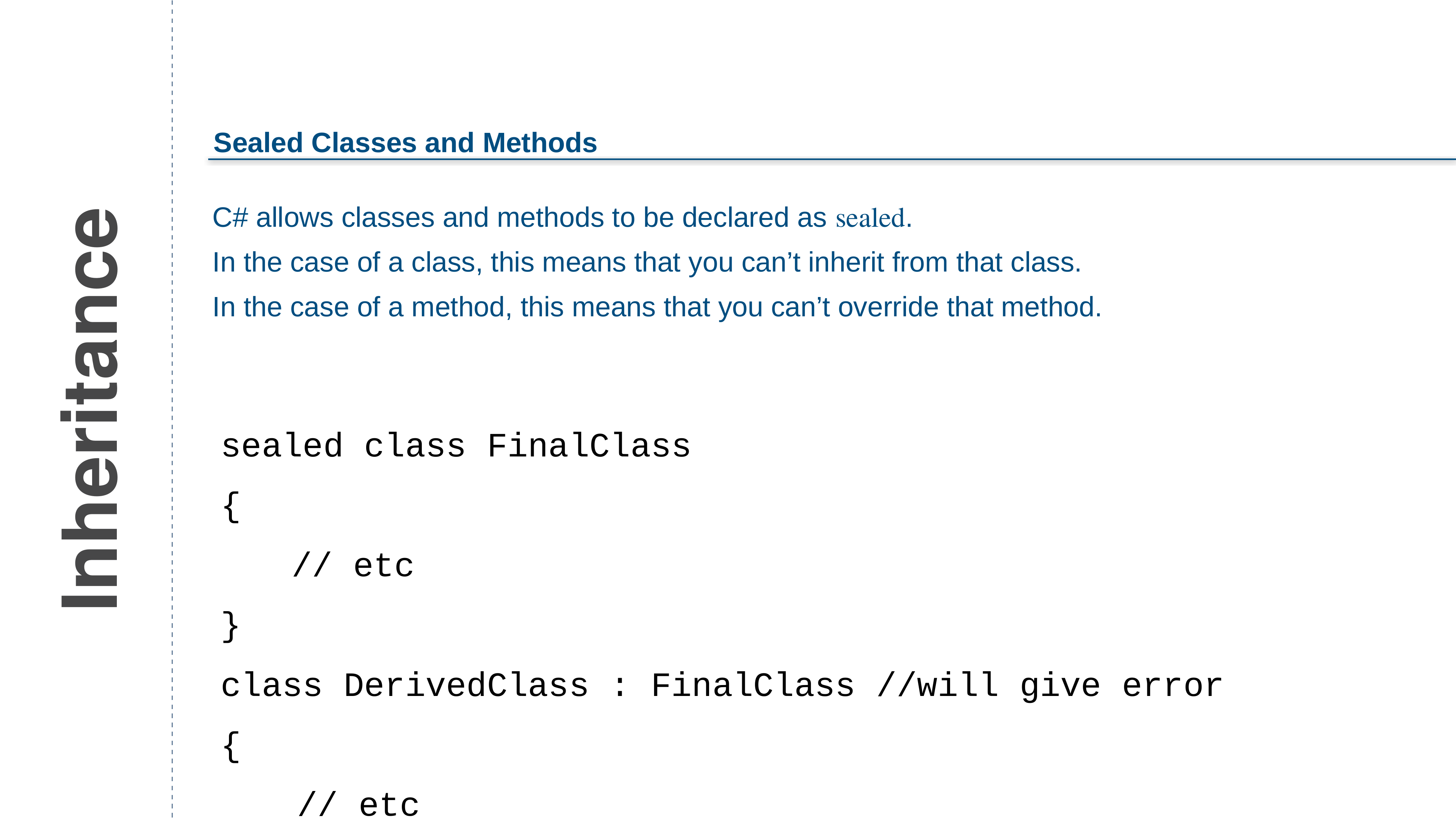

Sealed Classes and Methods

C# allows classes and methods to be declared as sealed.
In the case of a class, this means that you can’t inherit from that class.
In the case of a method, this means that you can’t override that method.
Inheritance
sealed class FinalClass
{
             // etc
}
class DerivedClass : FinalClass //will give error
{
              // etc
}